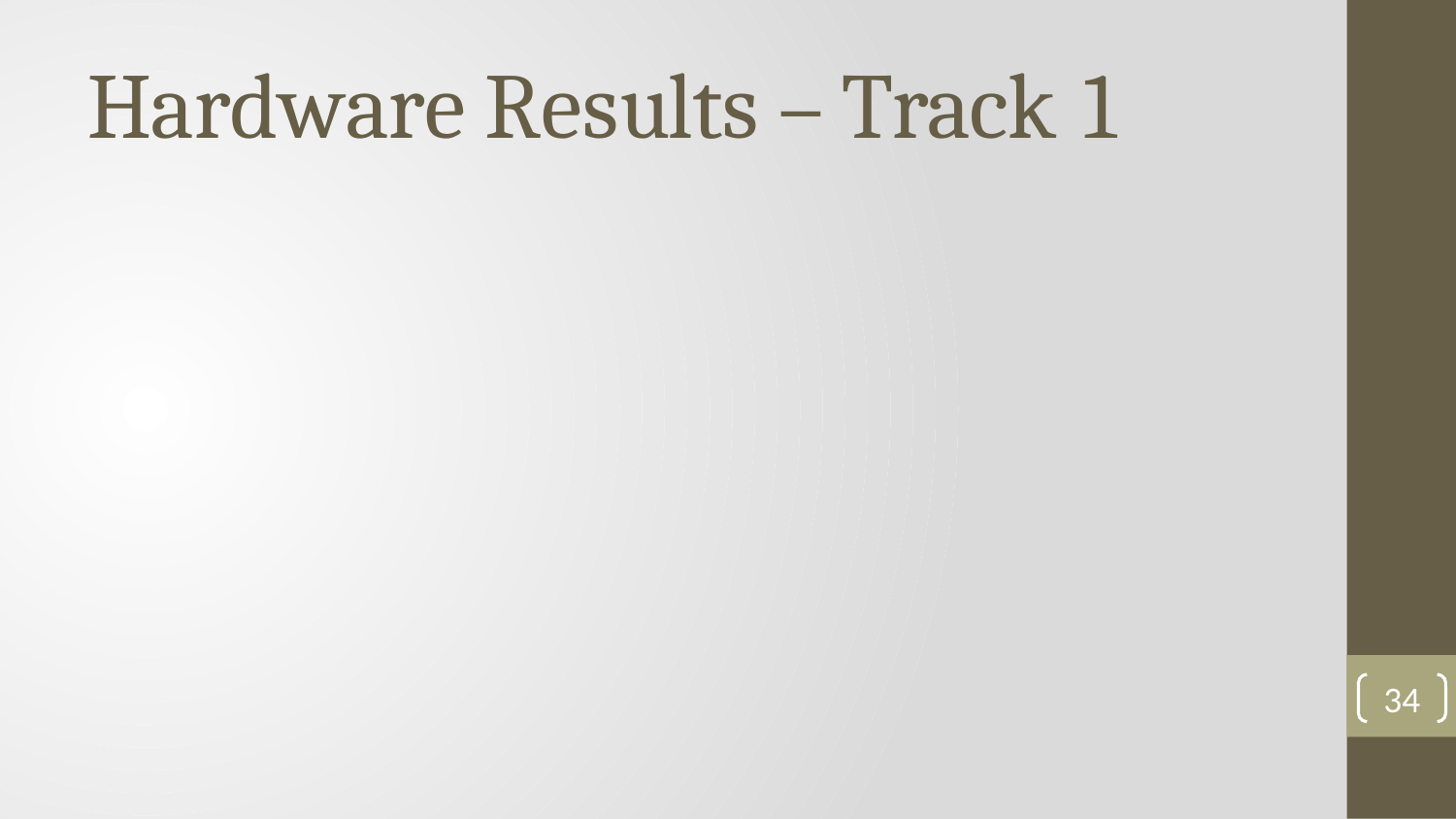

# Hardware Results – Track 1

34